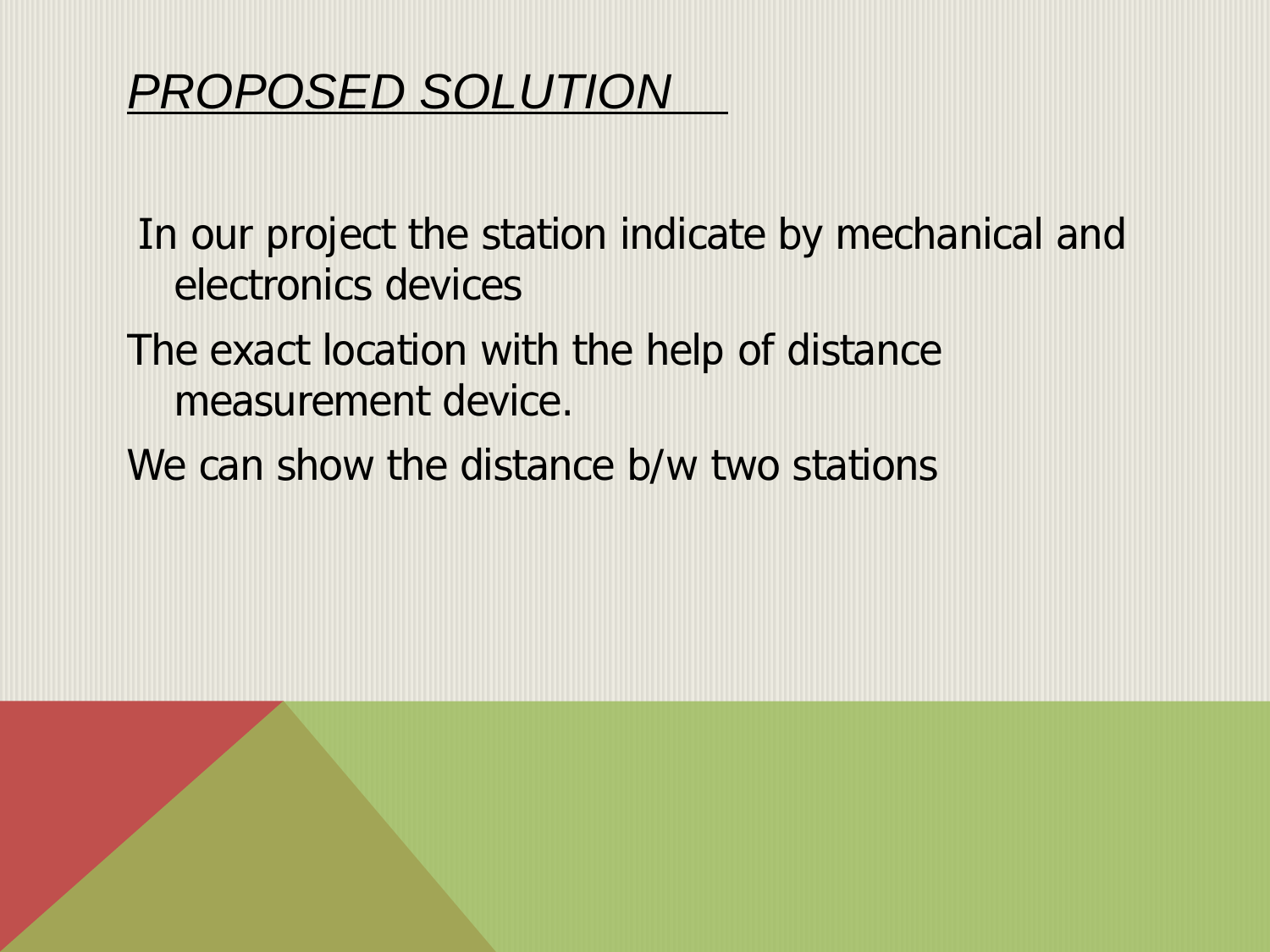

# PROPOSED SOLUTION

 In our project the station indicate by mechanical and electronics devices
The exact location with the help of distance measurement device.
We can show the distance b/w two stations